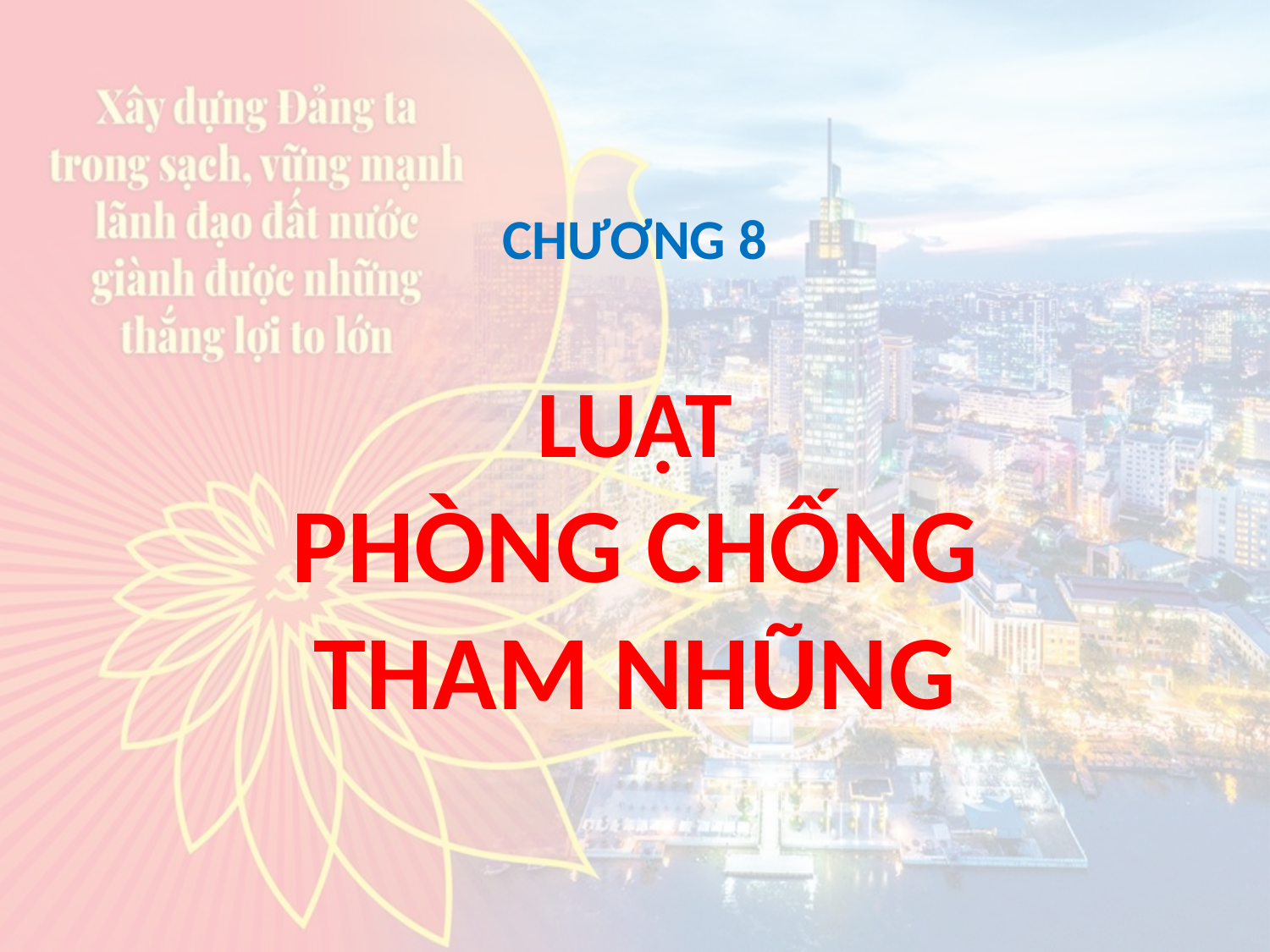

CHƯƠNG 8
Luật
phòng chống
tham nhũng